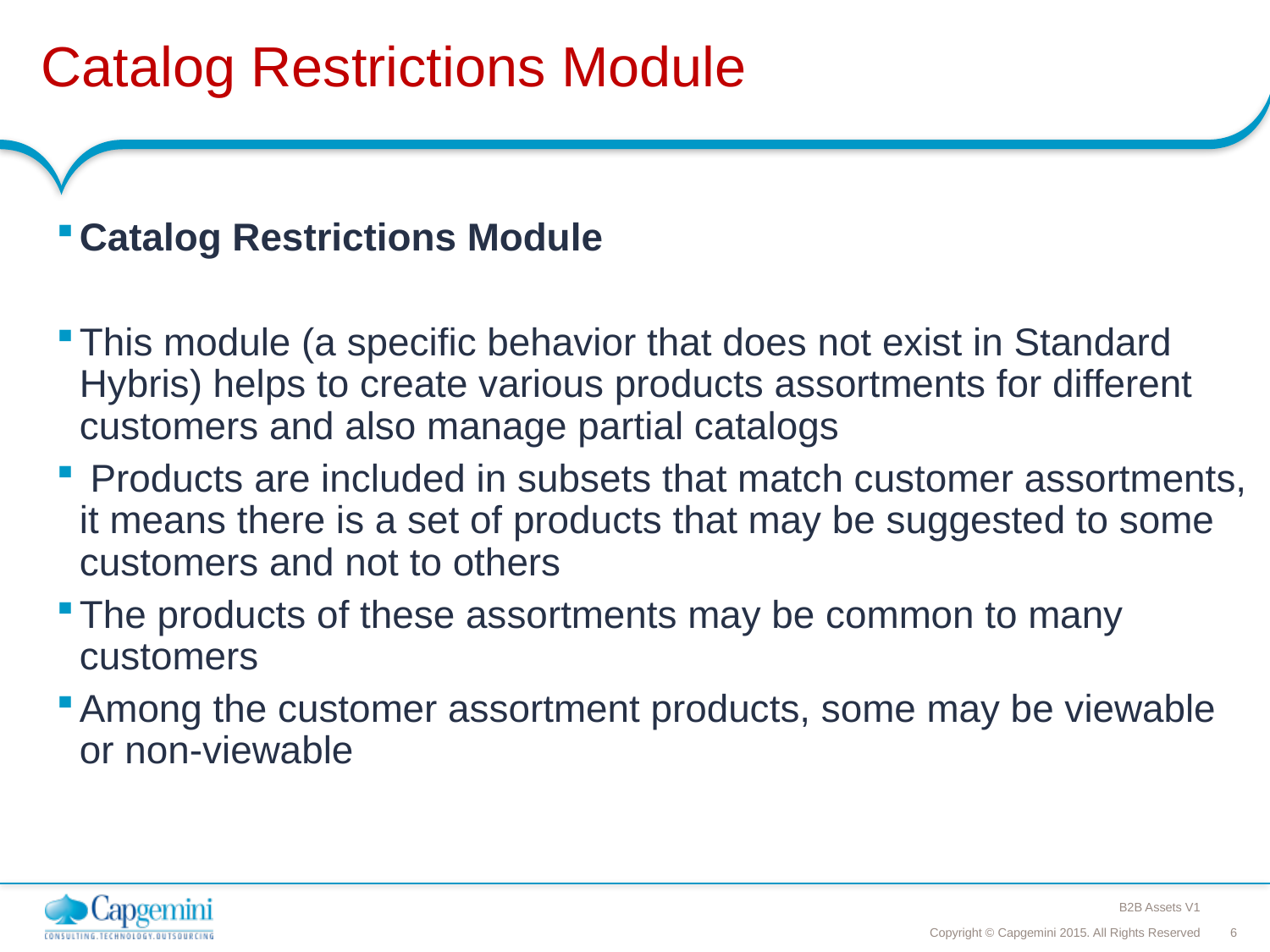

# Catalog Restrictions Module
Catalog Restrictions Module

This module (a specific behavior that does not exist in Standard Hybris) helps to create various products assortments for different customers and also manage partial catalogs
 Products are included in subsets that match customer assortments, it means there is a set of products that may be suggested to some customers and not to others
The products of these assortments may be common to many customers
Among the customer assortment products, some may be viewable or non-viewable